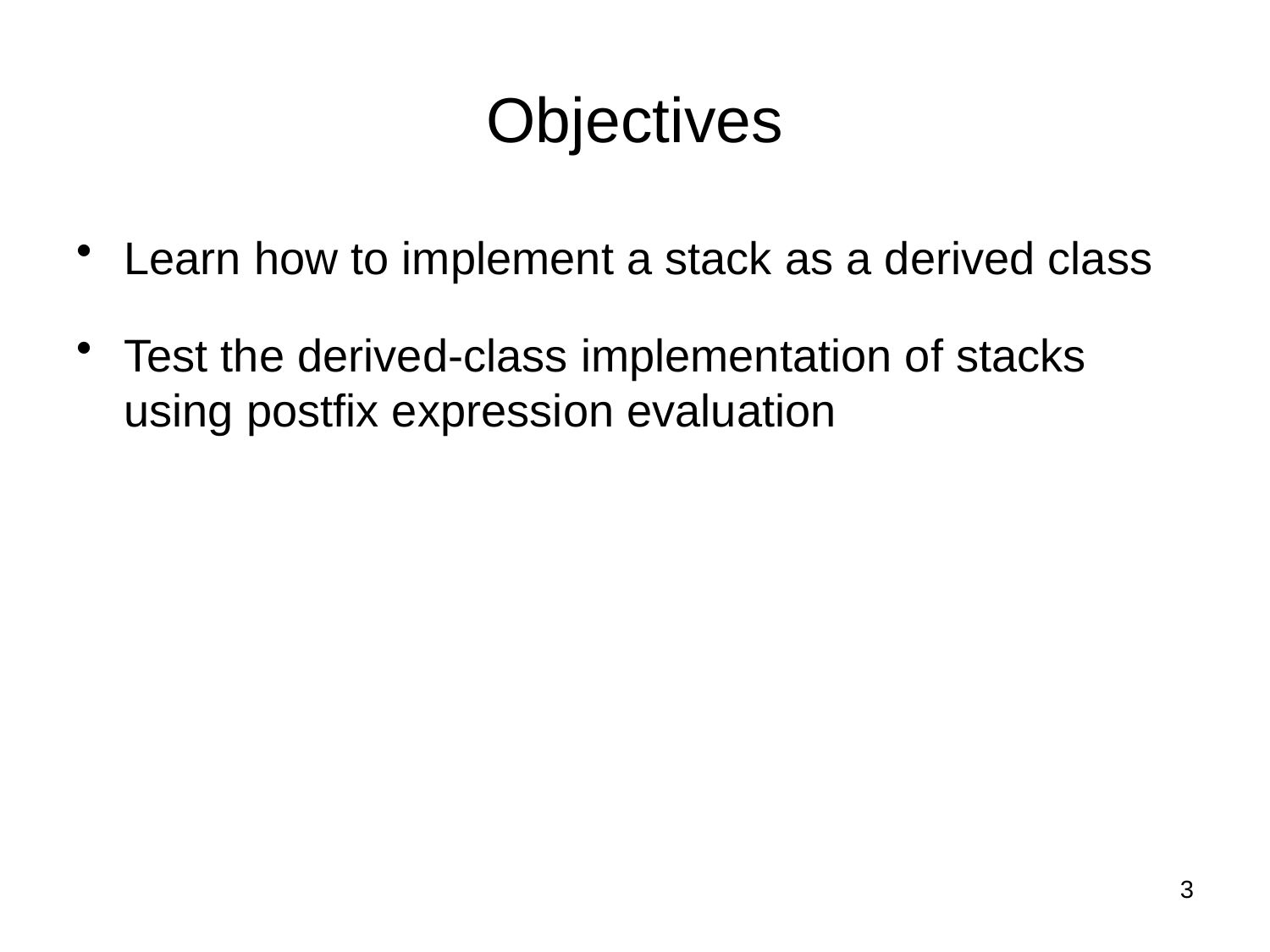

# Objectives
Learn how to implement a stack as a derived class
Test the derived-class implementation of stacks using postfix expression evaluation
3